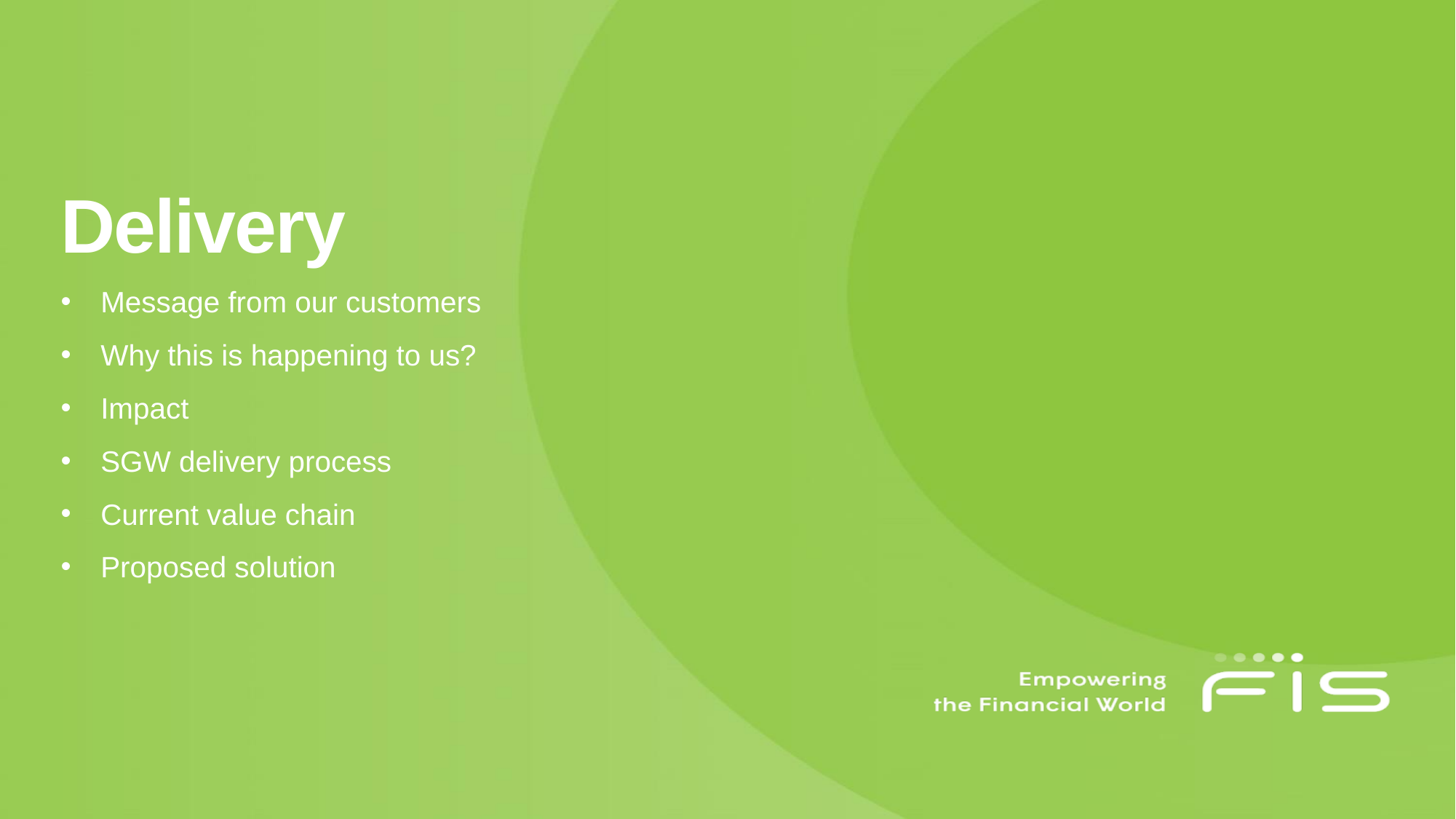

# Delivery
Message from our customers
Why this is happening to us?
Impact
SGW delivery process
Current value chain
Proposed solution